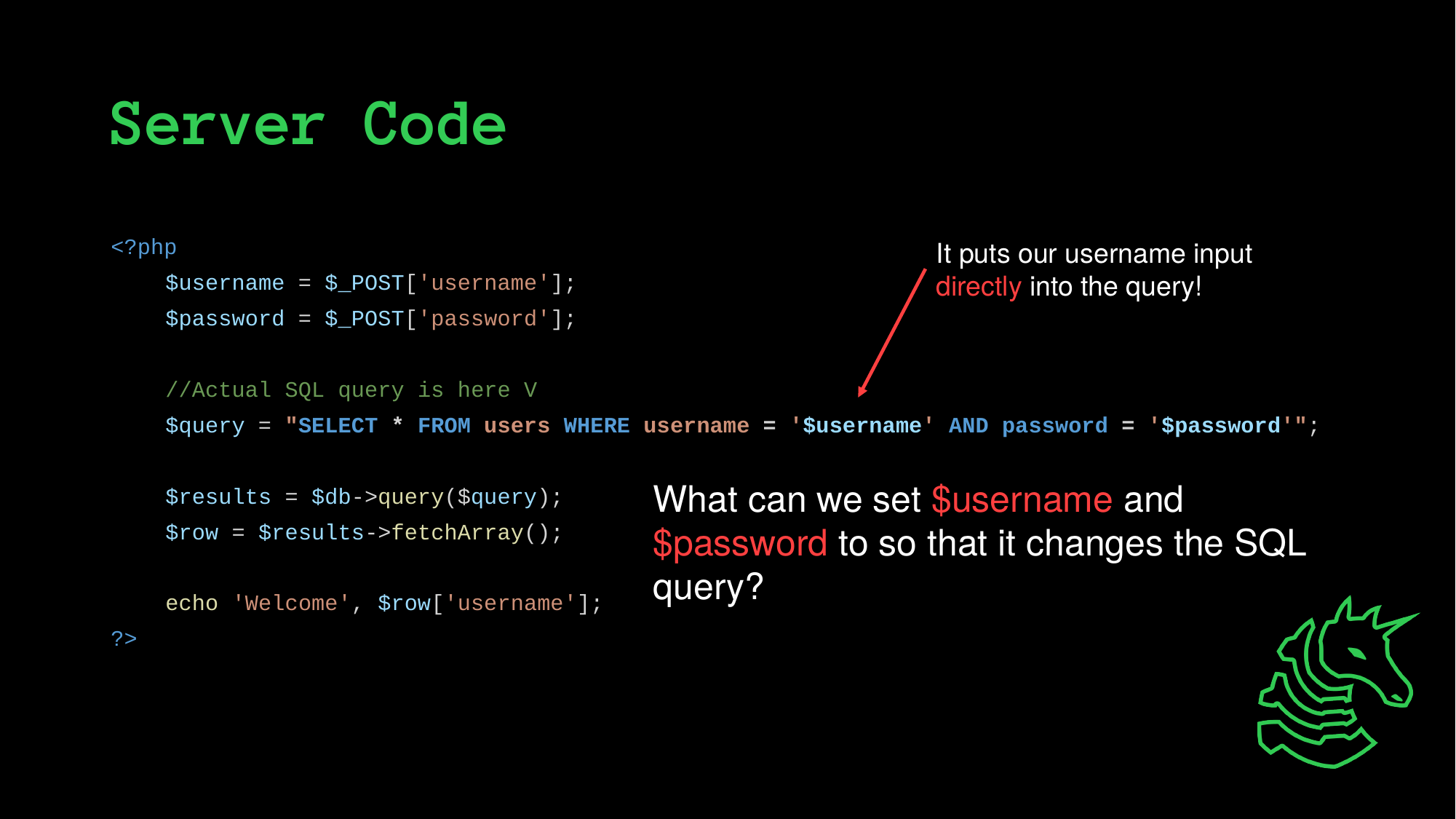

# Server Code
<?php
$username = $_POST['username'];
$password = $_POST['password'];

//Actual SQL query is here V
$query = "SELECT * FROM users WHERE username = '$username' AND password = '$password'";

$results = $db->query($query);
$row = $results->fetchArray();

echo 'Welcome', $row['username'];
?>

It puts our username input directly into the query!
What can we set $username and $password to so that it changes the SQL query?